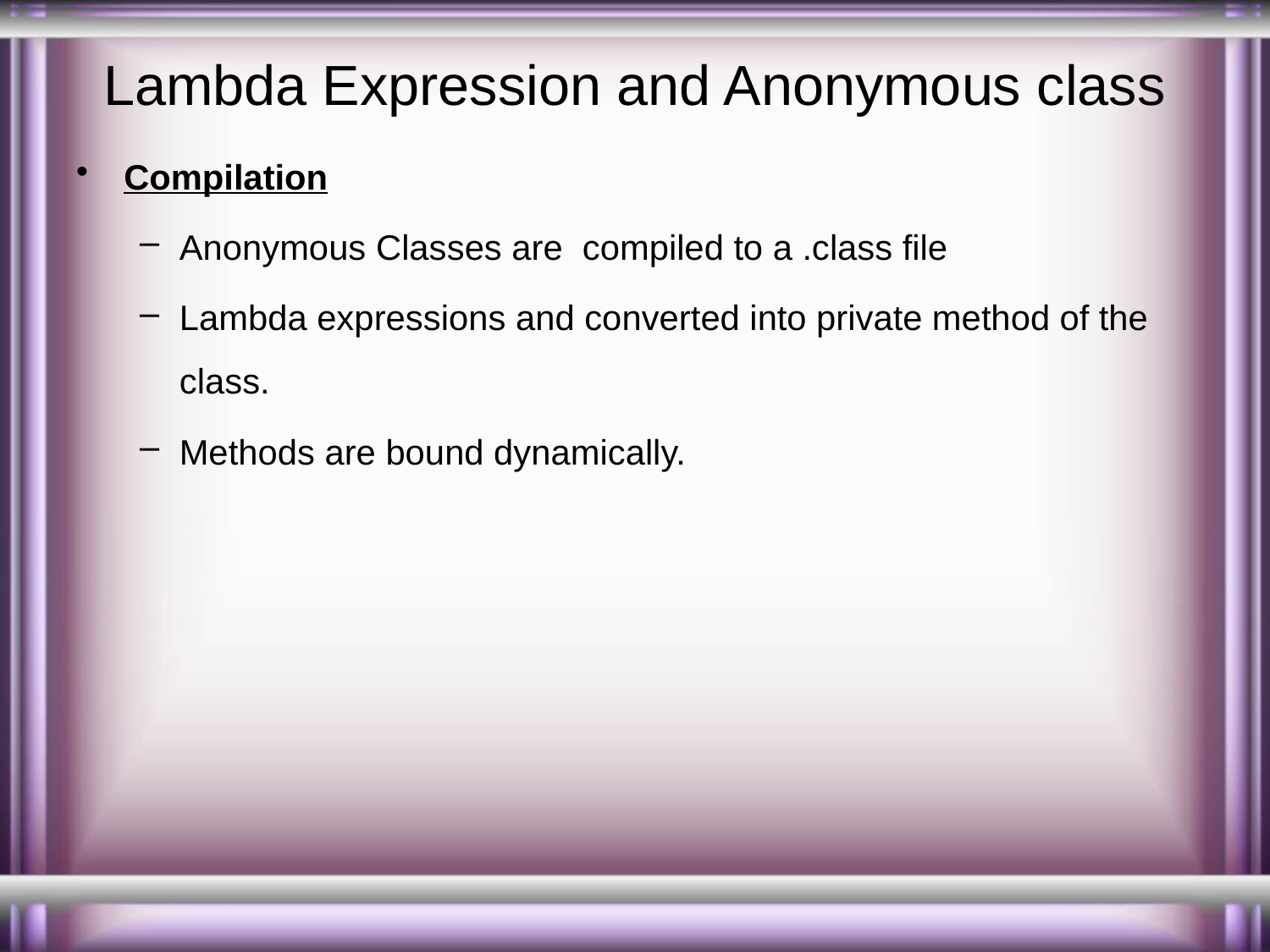

# Lambda Expression and Anonymous class
Compilation
Anonymous Classes are  compiled to a .class file
Lambda expressions and converted into private method of the class.
Methods are bound dynamically.